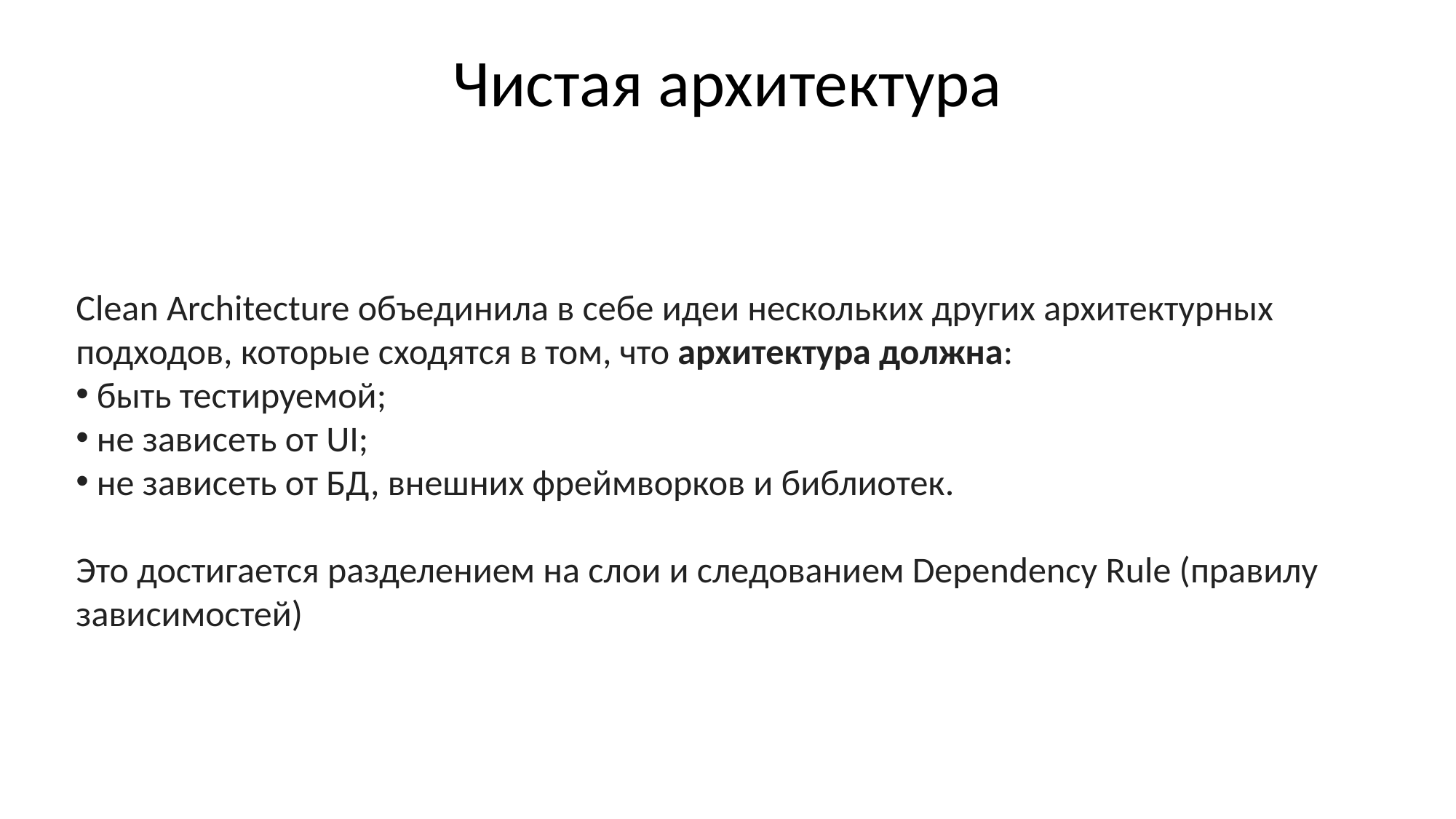

Чистая архитектура
Clean Architecture объединила в себе идеи нескольких других архитектурных подходов, которые сходятся в том, что архитектура должна:
 быть тестируемой;
 не зависеть от UI;
 не зависеть от БД, внешних фреймворков и библиотек.
Это достигается разделением на слои и следованием Dependency Rule (правилу зависимостей)